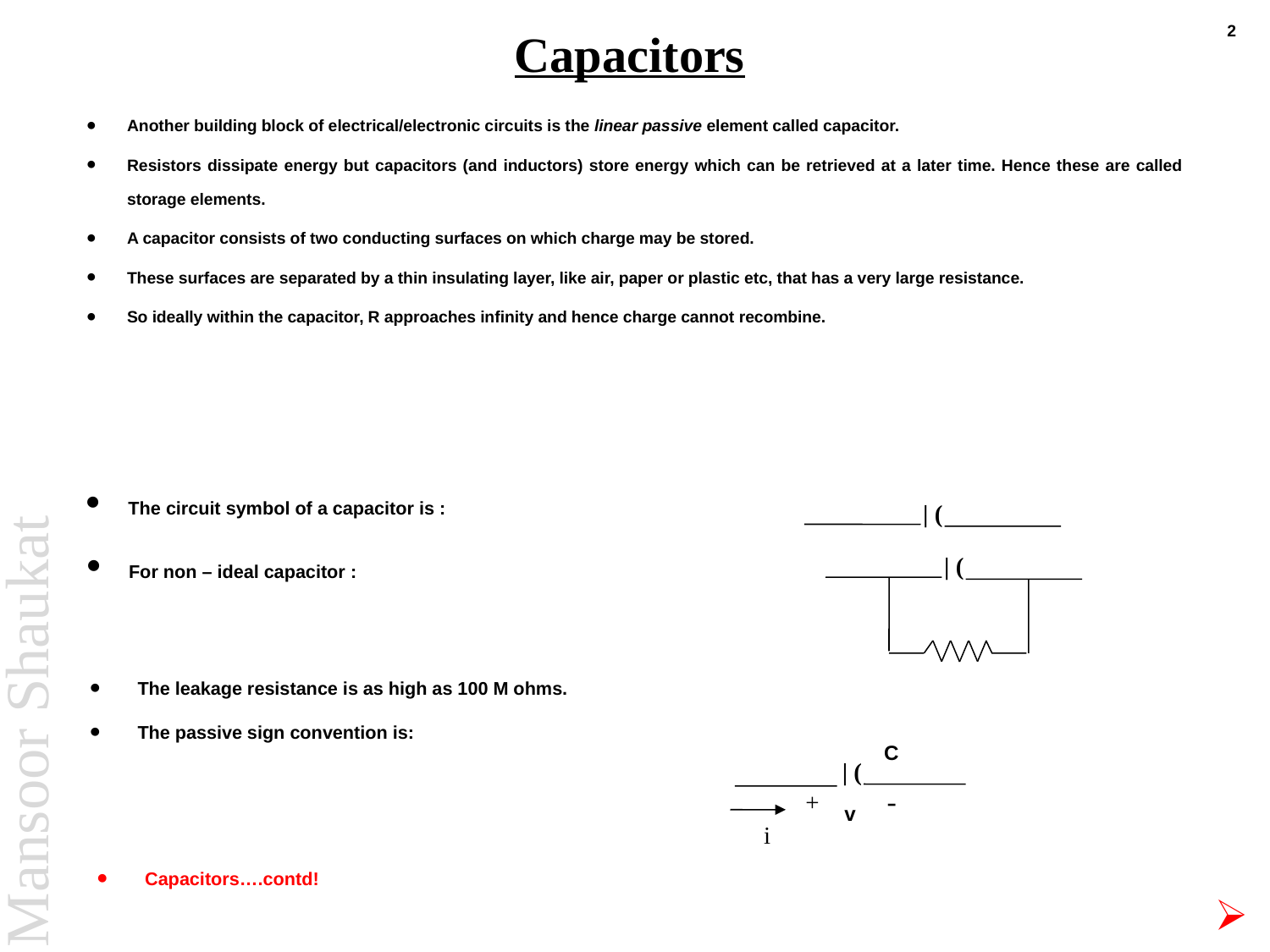

2
# Capacitors
Another building block of electrical/electronic circuits is the linear passive element called capacitor.
Resistors dissipate energy but capacitors (and inductors) store energy which can be retrieved at a later time. Hence these are called storage elements.
A capacitor consists of two conducting surfaces on which charge may be stored.
These surfaces are separated by a thin insulating layer, like air, paper or plastic etc, that has a very large resistance.
So ideally within the capacitor, R approaches infinity and hence charge cannot recombine.
  The circuit symbol of a capacitor is :
 | (

  For non – ideal capacitor :
 | (

The leakage resistance is as high as 100 M ohms.
The passive sign convention is:
C
 | (
-
+

v
i

Capacitors….contd!